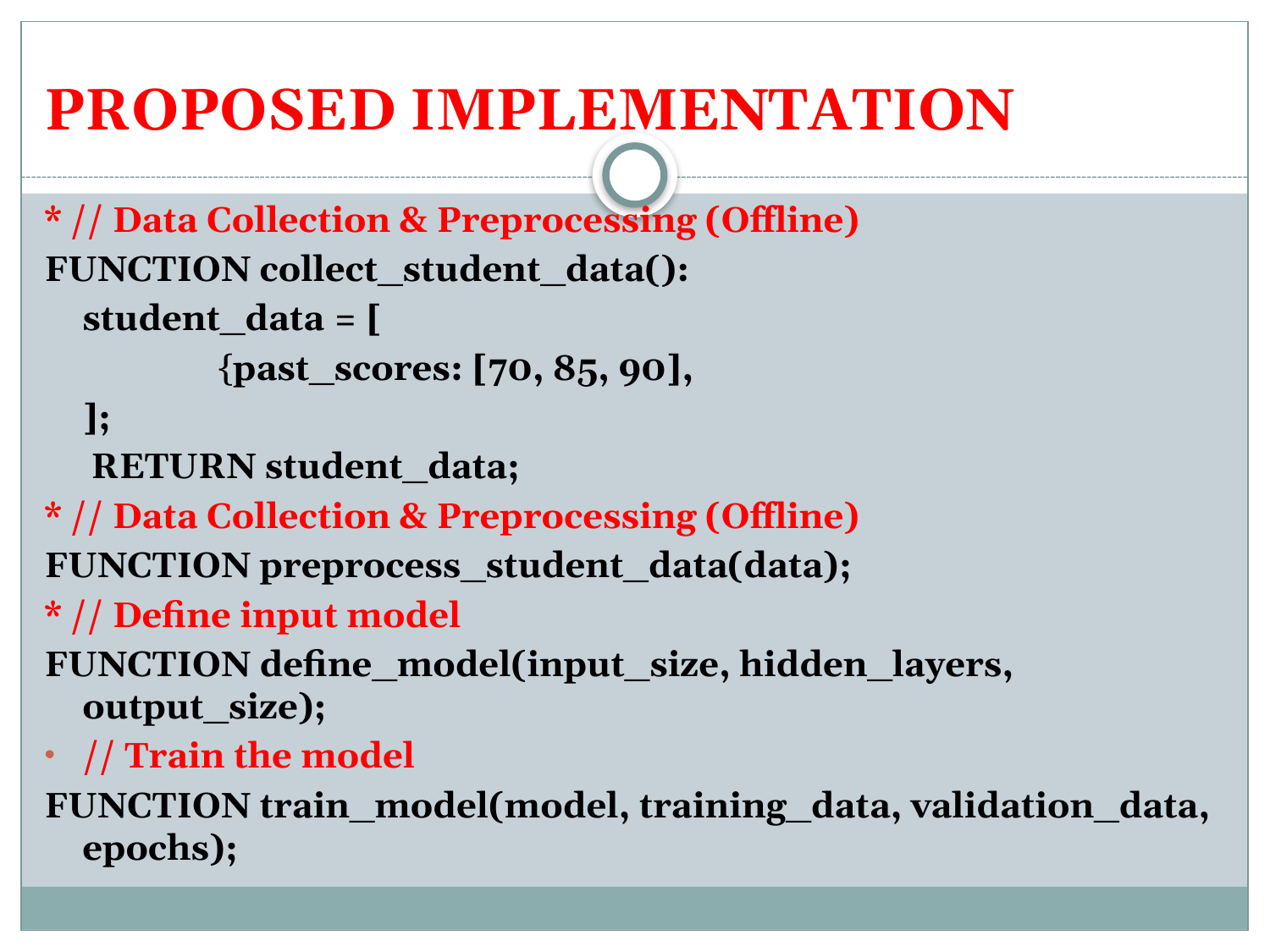

# PROPOSED IMPLEMENTATION
* // Data Collection & Preprocessing (Offline)
FUNCTION collect_student_data():
	student_data = [
		 {past_scores: [70, 85, 90],
	];
	 RETURN student_data;
* // Data Collection & Preprocessing (Offline)
FUNCTION preprocess_student_data(data);
* // Define input model
FUNCTION define_model(input_size, hidden_layers, output_size);
// Train the model
FUNCTION train_model(model, training_data, validation_data, epochs);